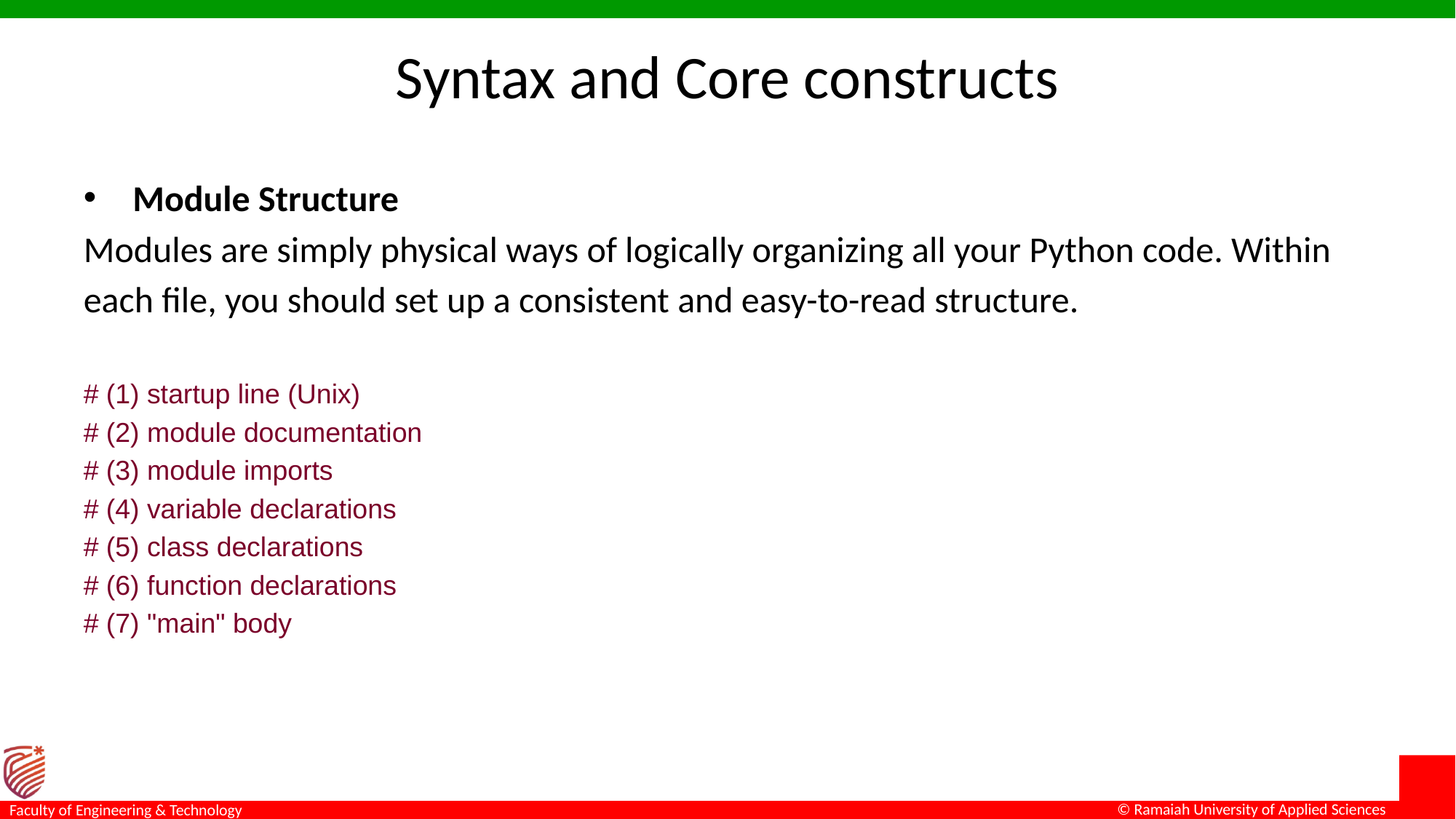

# Syntax and Core constructs
 Module Structure
Modules are simply physical ways of logically organizing all your Python code. Within
each file, you should set up a consistent and easy-to-read structure.

# (1) startup line (Unix)
# (2) module documentation
# (3) module imports
# (4) variable declarations
# (5) class declarations
# (6) function declarations
# (7) "main" body